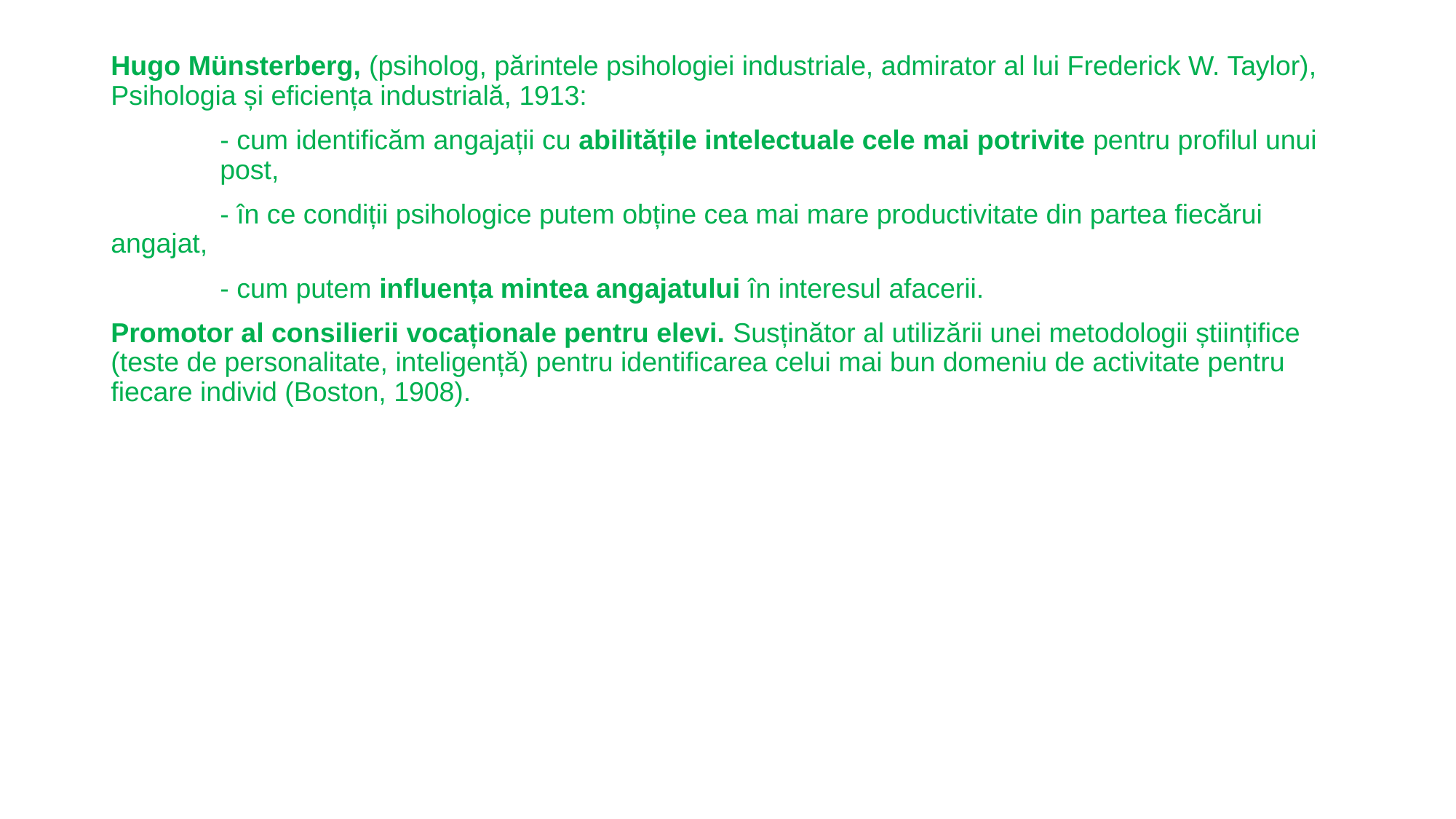

Hugo Münsterberg, (psiholog, părintele psihologiei industriale, admirator al lui Frederick W. Taylor), Psihologia și eficiența industrială, 1913:
	- cum identificăm angajații cu abilitățile intelectuale cele mai potrivite pentru profilul unui 	post,
	- în ce condiții psihologice putem obține cea mai mare productivitate din partea fiecărui 	angajat,
	- cum putem influența mintea angajatului în interesul afacerii.
Promotor al consilierii vocaționale pentru elevi. Susținător al utilizării unei metodologii științifice (teste de personalitate, inteligență) pentru identificarea celui mai bun domeniu de activitate pentru fiecare individ (Boston, 1908).